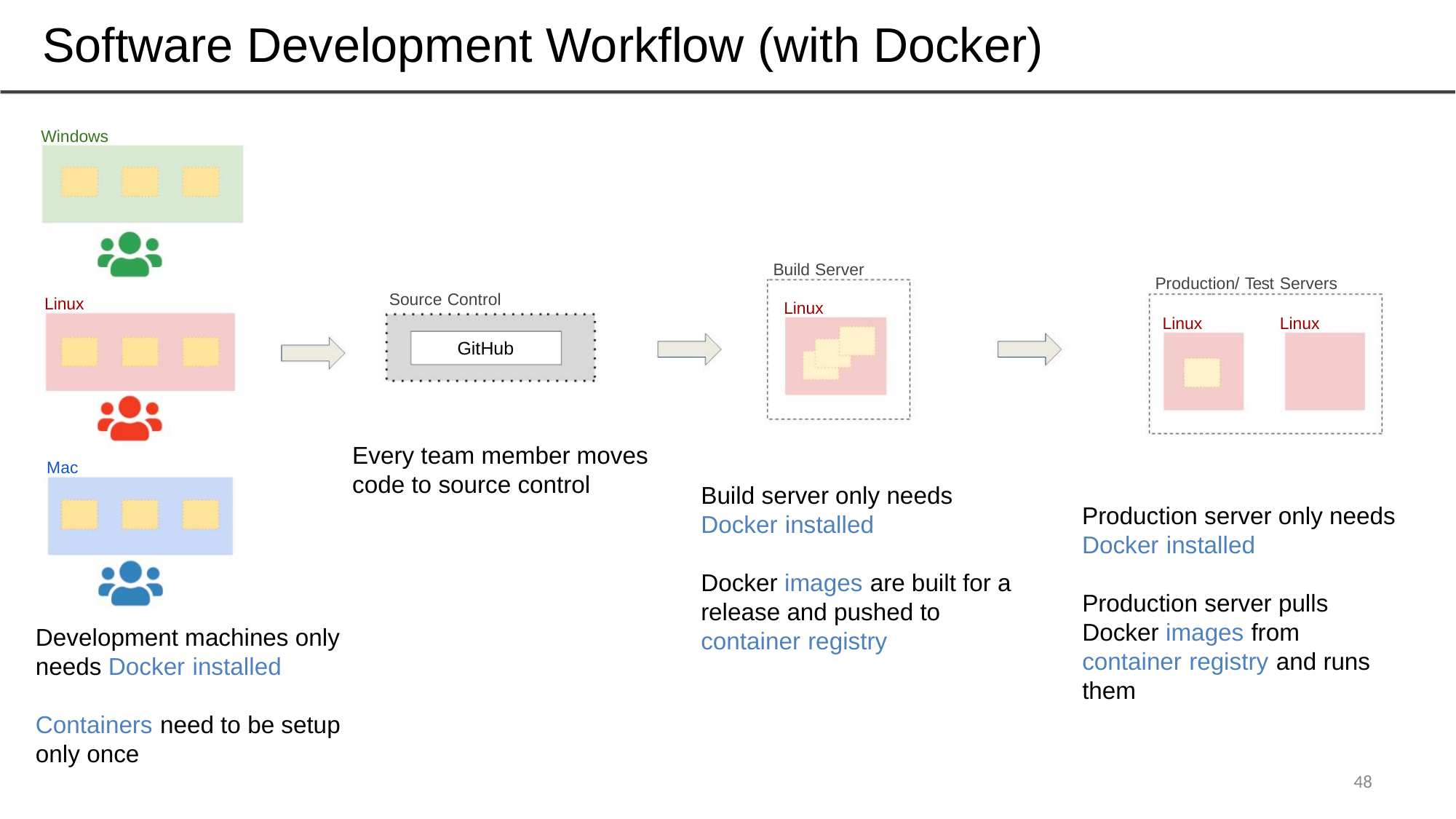

Software Development Workflow (with Docker)
Windows
Build Server
Production/ Test Servers
Linux Linux
Source Control
Linux
Linux
GitHub
Every team member moves
code to source control
Mac
Build server only needs
Production server only needs
Docker installed
Docker installed
Docker images are built for a
release and pushed to
container registry
Production server pulls
Docker images from
container registry and runs
them
Development machines only
needs Docker installed
Containers need to be setup
only once
48